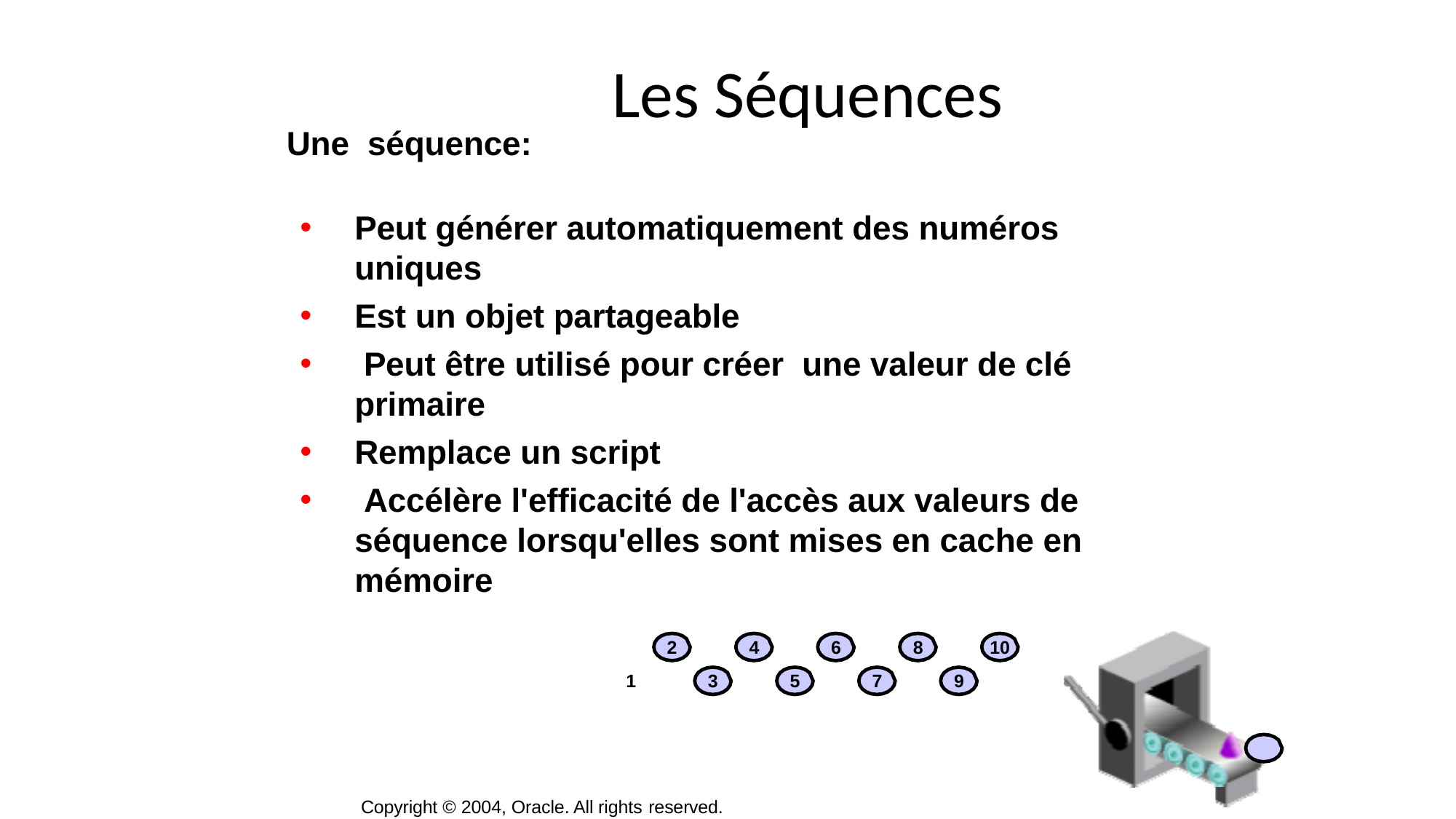

# Les Séquences
Une  séquence:

Peut générer automatiquement des numéros uniques
Est un objet partageable
 Peut être utilisé pour créer  une valeur de clé primaire
Remplace un script
 Accélère l'efficacité de l'accès aux valeurs de séquence lorsqu'elles sont mises en cache en mémoire

2
4
6
8
10

1
3
5
7
9
Copyright © 2004, Oracle. All rights reserved.